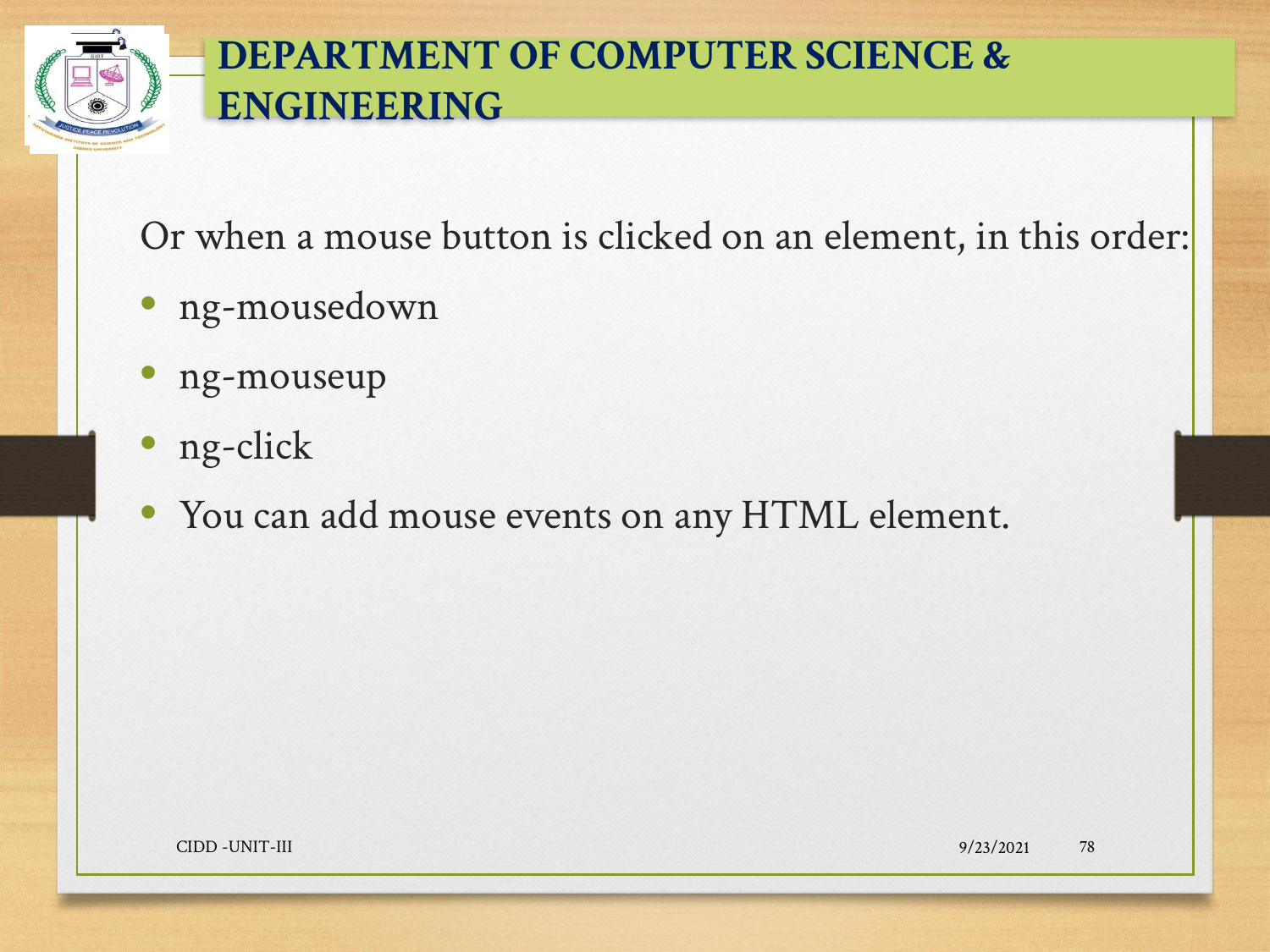

#
Or when a mouse button is clicked on an element, in this order:
ng-mousedown
ng-mouseup
ng-click
You can add mouse events on any HTML element.

CIDD -UNIT-III
9/23/2021
78